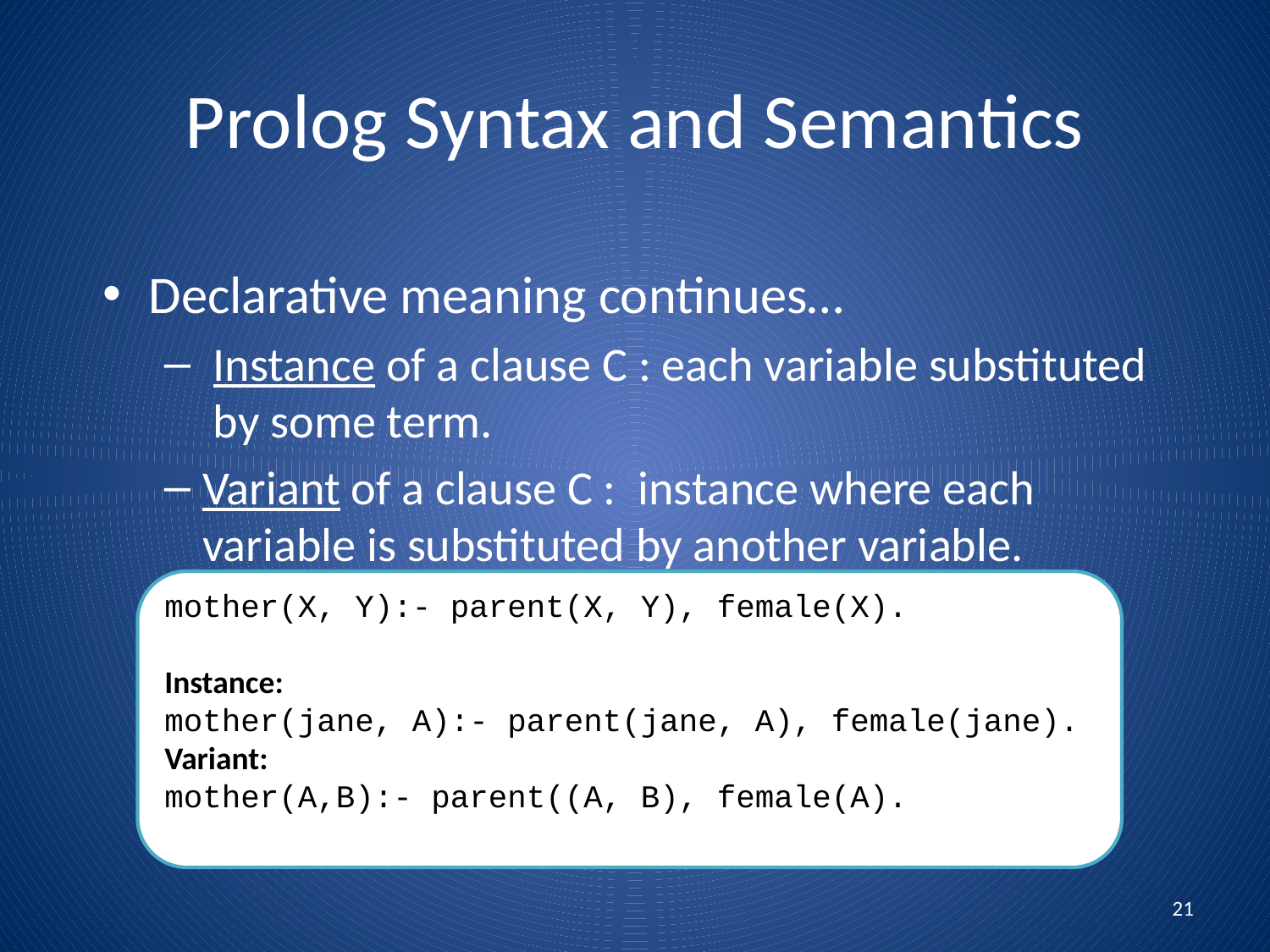

# Prolog Syntax and Semantics

Declarative meaning continues…
 Instance of a clause C : each variable substituted  by some term.
Variant of a clause C :  instance where each variable is substituted by another variable.

mother(X, Y):- parent(X, Y), female(X).

Instance:
mother(jane, A):- parent(jane, A), female(jane).
Variant:
mother(A,B):- parent((A, B), female(A).

21